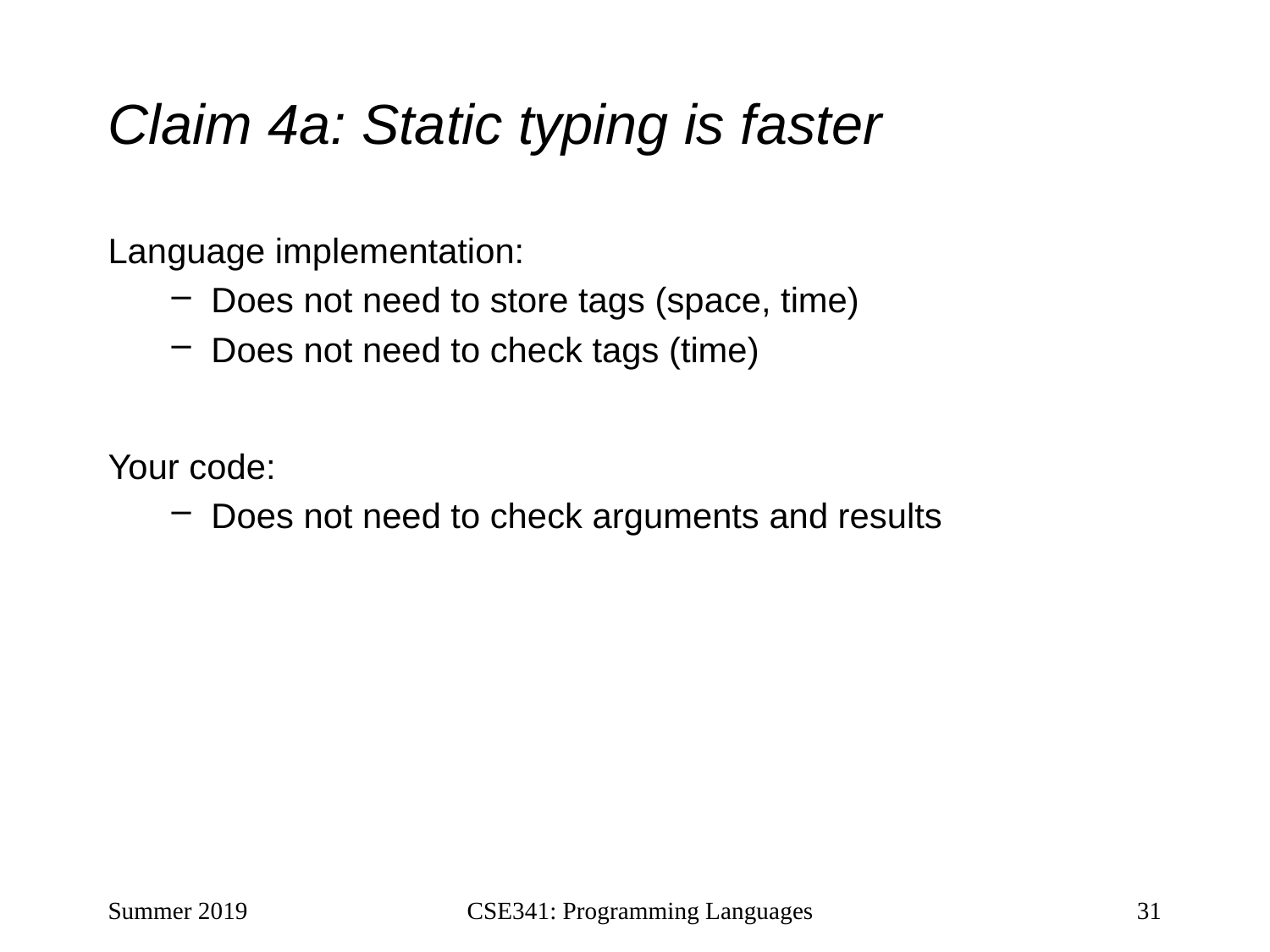

# Claim 4a: Static typing is faster
Language implementation:
Does not need to store tags (space, time)
Does not need to check tags (time)

Your code:
Does not need to check arguments and results
Summer 2019
CSE341: Programming Languages
31